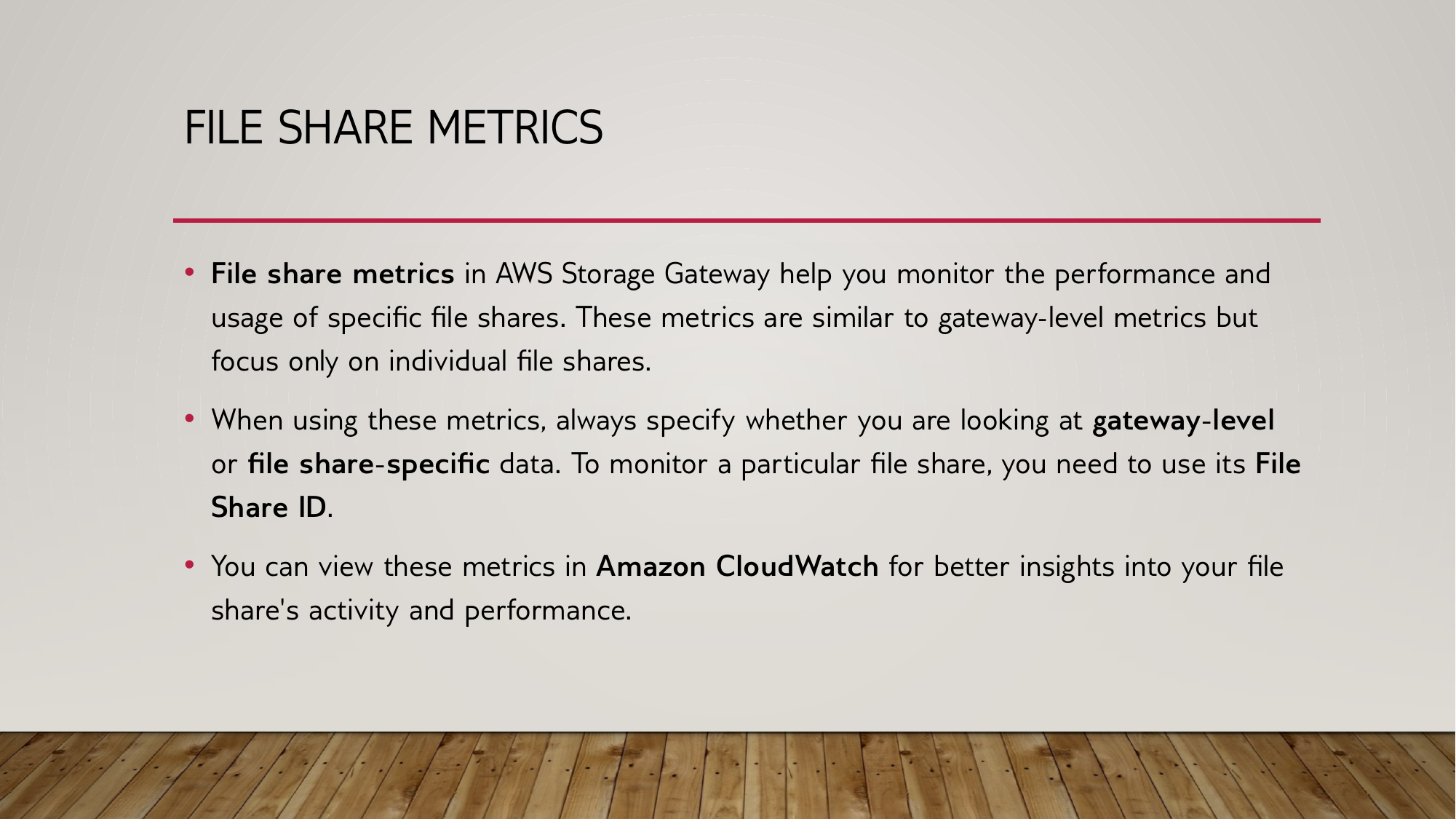

# File share metrics
File share metrics in AWS Storage Gateway help you monitor the performance and usage of specific file shares. These metrics are similar to gateway-level metrics but focus only on individual file shares.
When using these metrics, always specify whether you are looking at gateway-level or file share-specific data. To monitor a particular file share, you need to use its File Share ID.
You can view these metrics in Amazon CloudWatch for better insights into your file share's activity and performance.